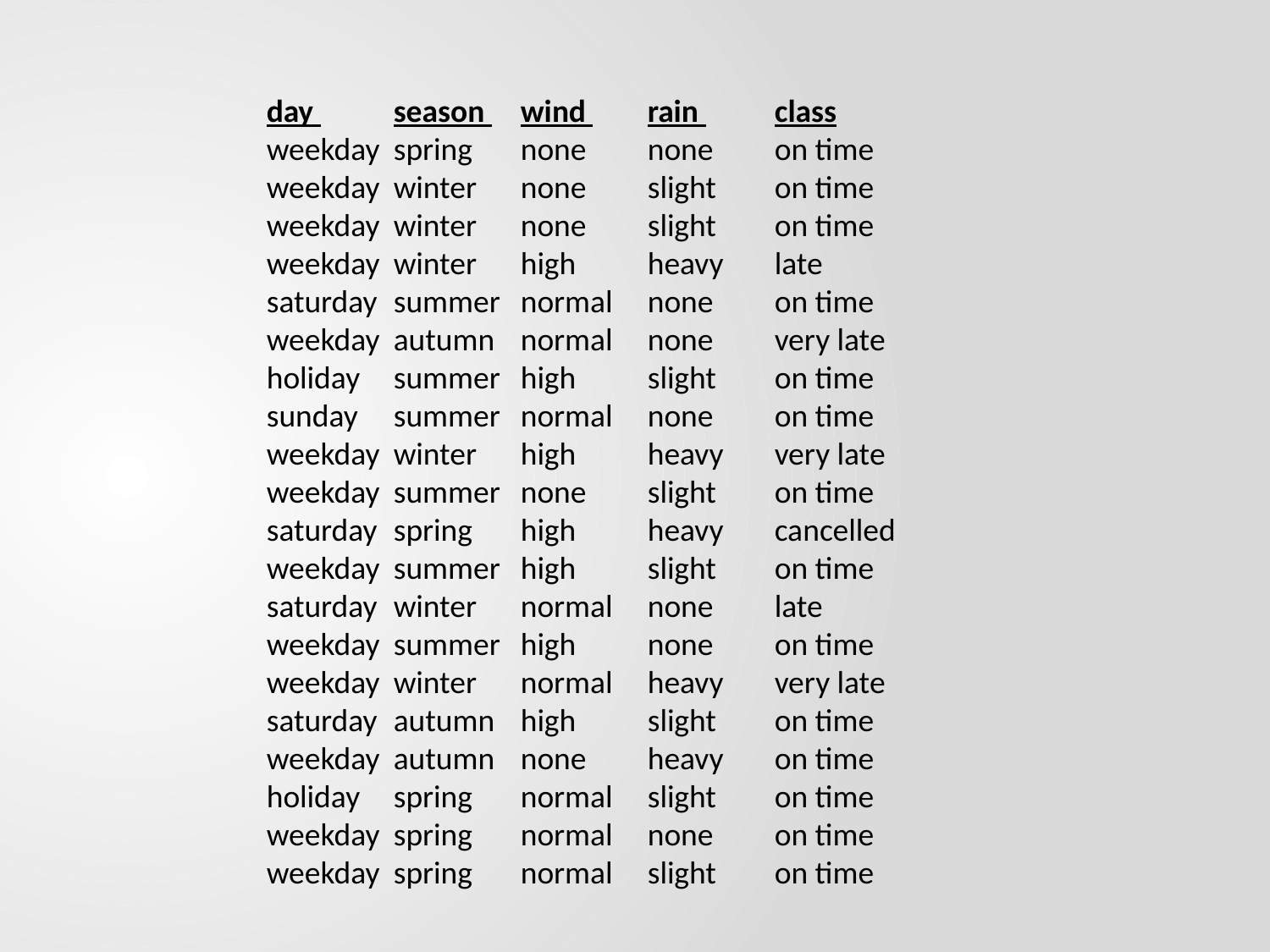

day 	season 	wind 	rain 	class
weekday 	spring 	none 	none 	on time
weekday 	winter 	none 	slight 	on time
weekday 	winter 	none 	slight 	on time
weekday 	winter 	high	heavy 	late
saturday 	summer 	normal 	none 	on time
weekday 	autumn 	normal 	none 	very late
holiday 	summer 	high 	slight 	on time
sunday 	summer 	normal 	none 	on time
weekday 	winter 	high 	heavy 	very late
weekday 	summer 	none 	slight 	on time
saturday 	spring 	high 	heavy 	cancelled
weekday 	summer 	high 	slight 	on time
saturday 	winter 	normal 	none 	late
weekday 	summer 	high 	none 	on time
weekday 	winter 	normal 	heavy 	very late
saturday 	autumn 	high 	slight 	on time
weekday 	autumn 	none 	heavy 	on time
holiday 	spring 	normal 	slight 	on time
weekday 	spring 	normal 	none 	on time
weekday 	spring 	normal 	slight 	on time